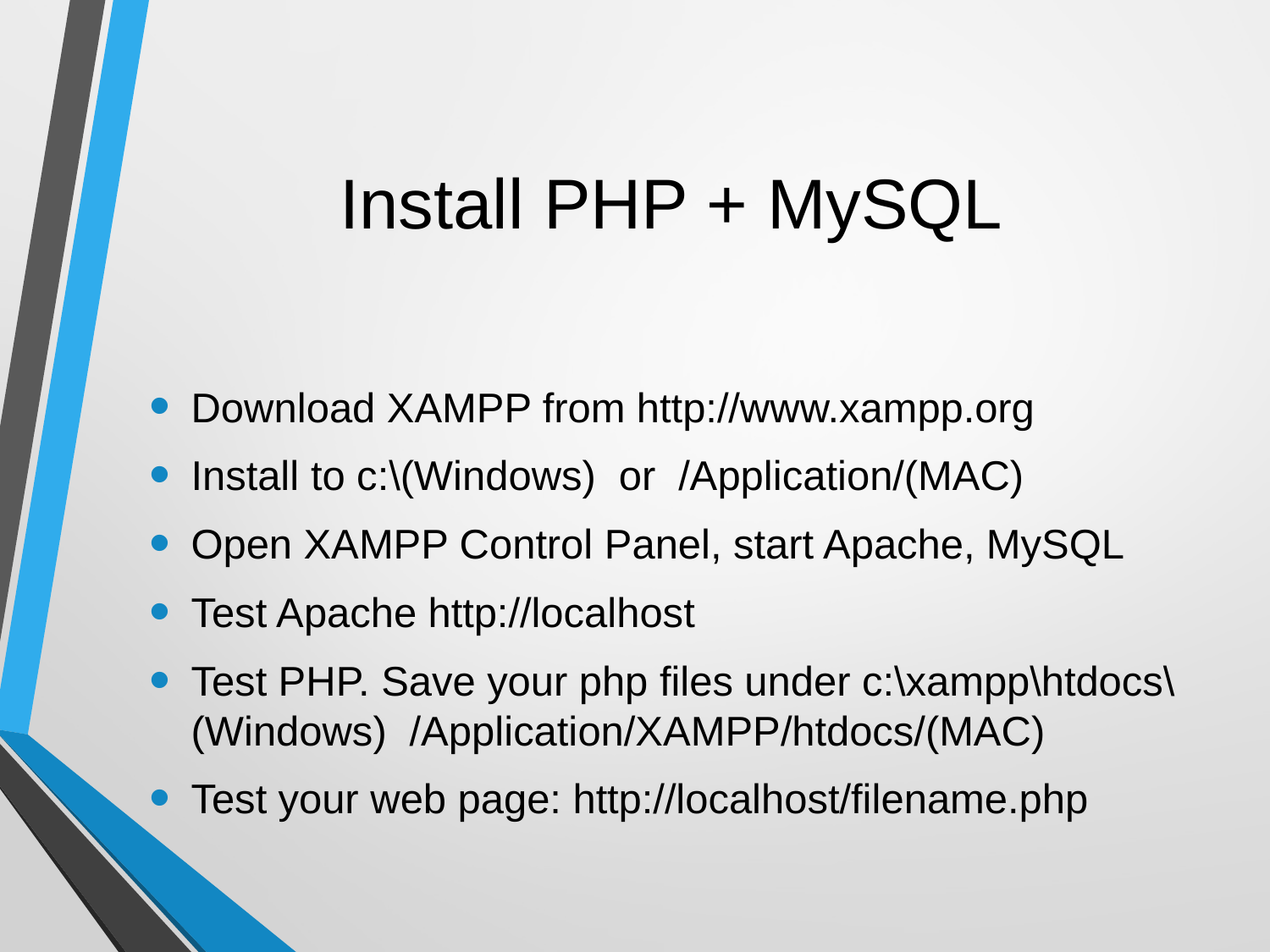

# Install PHP + MySQL
Download XAMPP from http://www.xampp.org
Install to c:\(Windows)  or  /Application/(MAC)
Open XAMPP Control Panel, start Apache, MySQL
Test Apache http://localhost
Test PHP. Save your php files under c:\xampp\htdocs\(Windows)  /Application/XAMPP/htdocs/(MAC)
Test your web page: http://localhost/filename.php